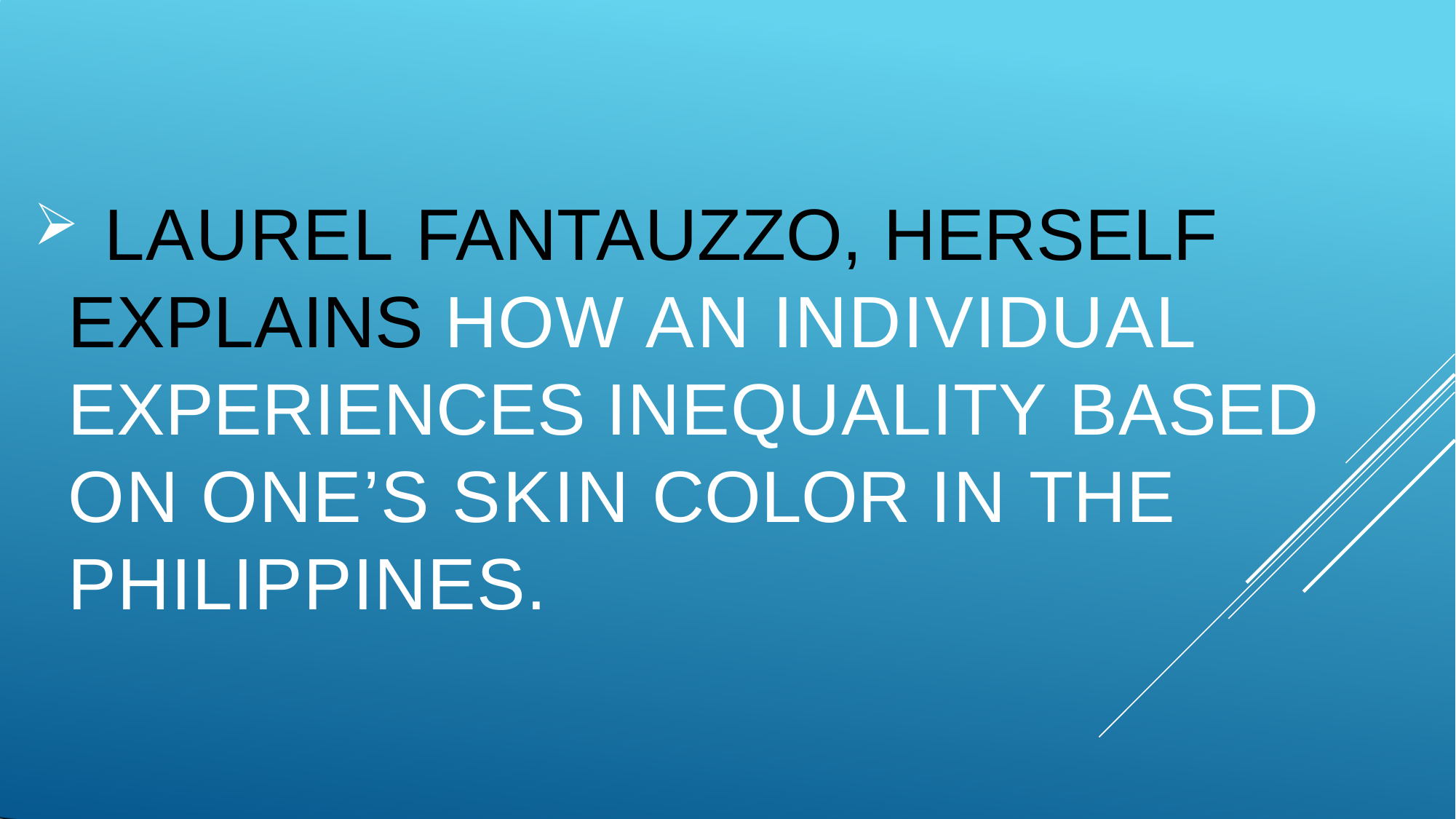

LAUREL FANTAUZZO, HERSELF EXPLAINS HOW AN INDIVIDUAL EXPERIENCES INEQUALITY BASED ON ONE’S SKIN COLOR IN THE PHILIPPINES.